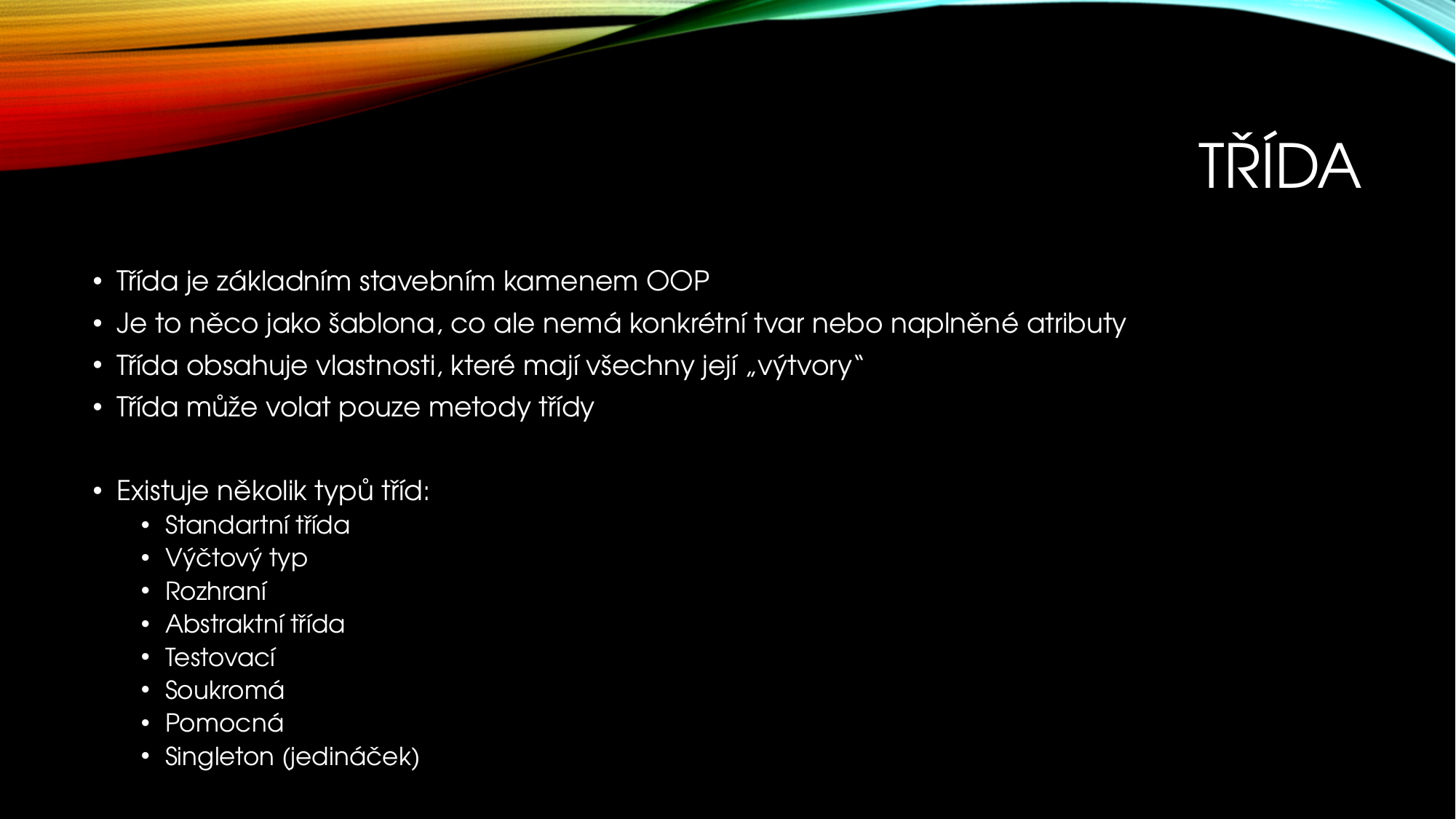

# Třída
Třída je základním stavebním kamenem OOP
Je to něco jako šablona, co ale nemá konkrétní tvar nebo naplněné atributy
Třída obsahuje vlastnosti, které mají všechny její „výtvory“
Třída může volat pouze metody třídy

Existuje několik typů tříd:
Standartní třída
Výčtový typ
Rozhraní
Abstraktní třída
Testovací
Soukromá
Pomocná
Singleton (jedináček)